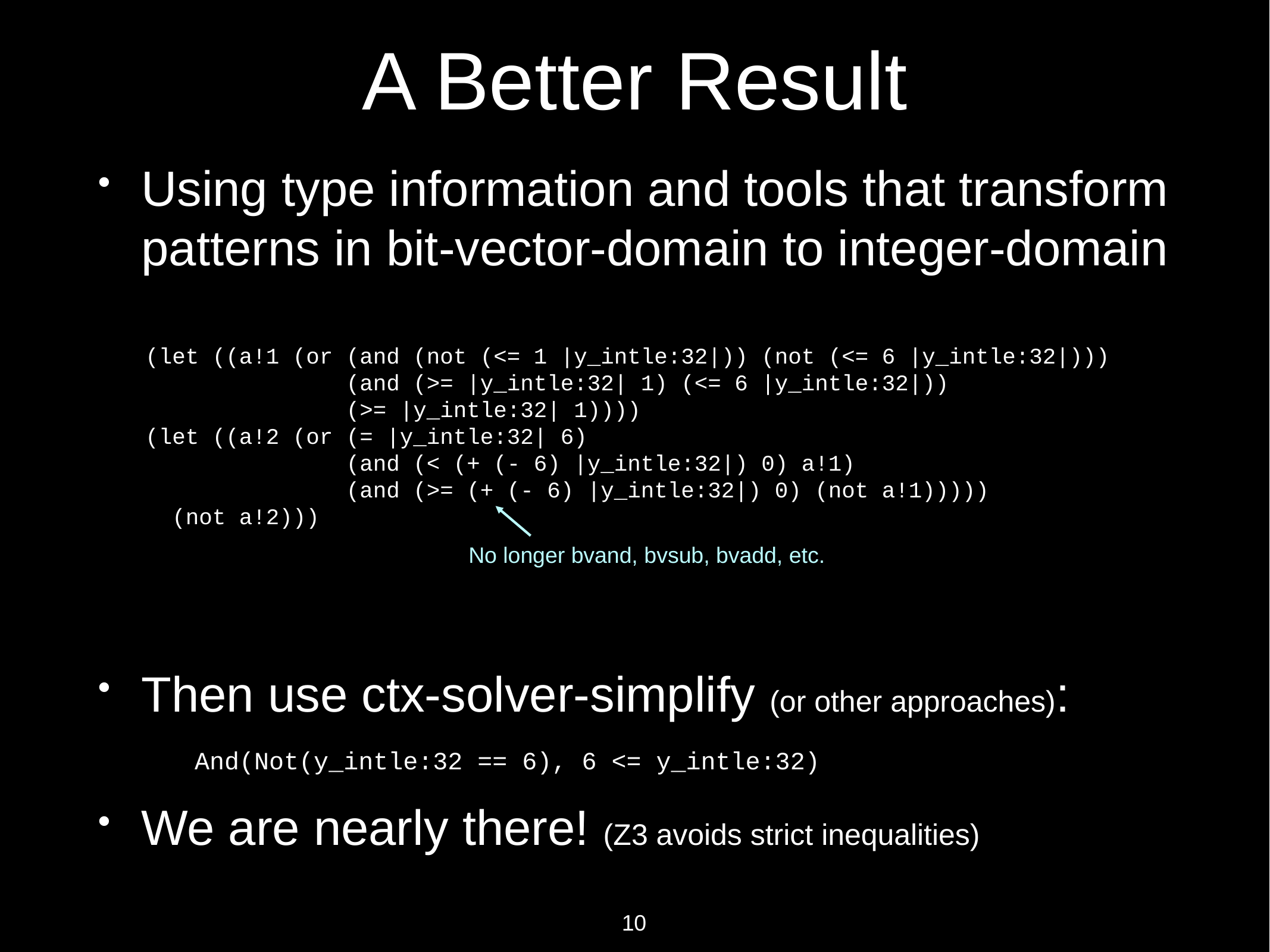

# A Better Result
Using type information and tools that transform patterns in bit-vector-domain to integer-domain

Then use ctx-solver-simplify (or other approaches):
We are nearly there! (Z3 avoids strict inequalities)
(let ((a!1 (or (and (not (<= 1 |y_intle:32|)) (not (<= 6 |y_intle:32|)))
               (and (>= |y_intle:32| 1) (<= 6 |y_intle:32|))
               (>= |y_intle:32| 1))))
(let ((a!2 (or (= |y_intle:32| 6)
               (and (< (+ (- 6) |y_intle:32|) 0) a!1)
               (and (>= (+ (- 6) |y_intle:32|) 0) (not a!1)))))
  (not a!2)))

No longer bvand, bvsub, bvadd, etc.
And(Not(y_intle:32 == 6), 6 <= y_intle:32)
10